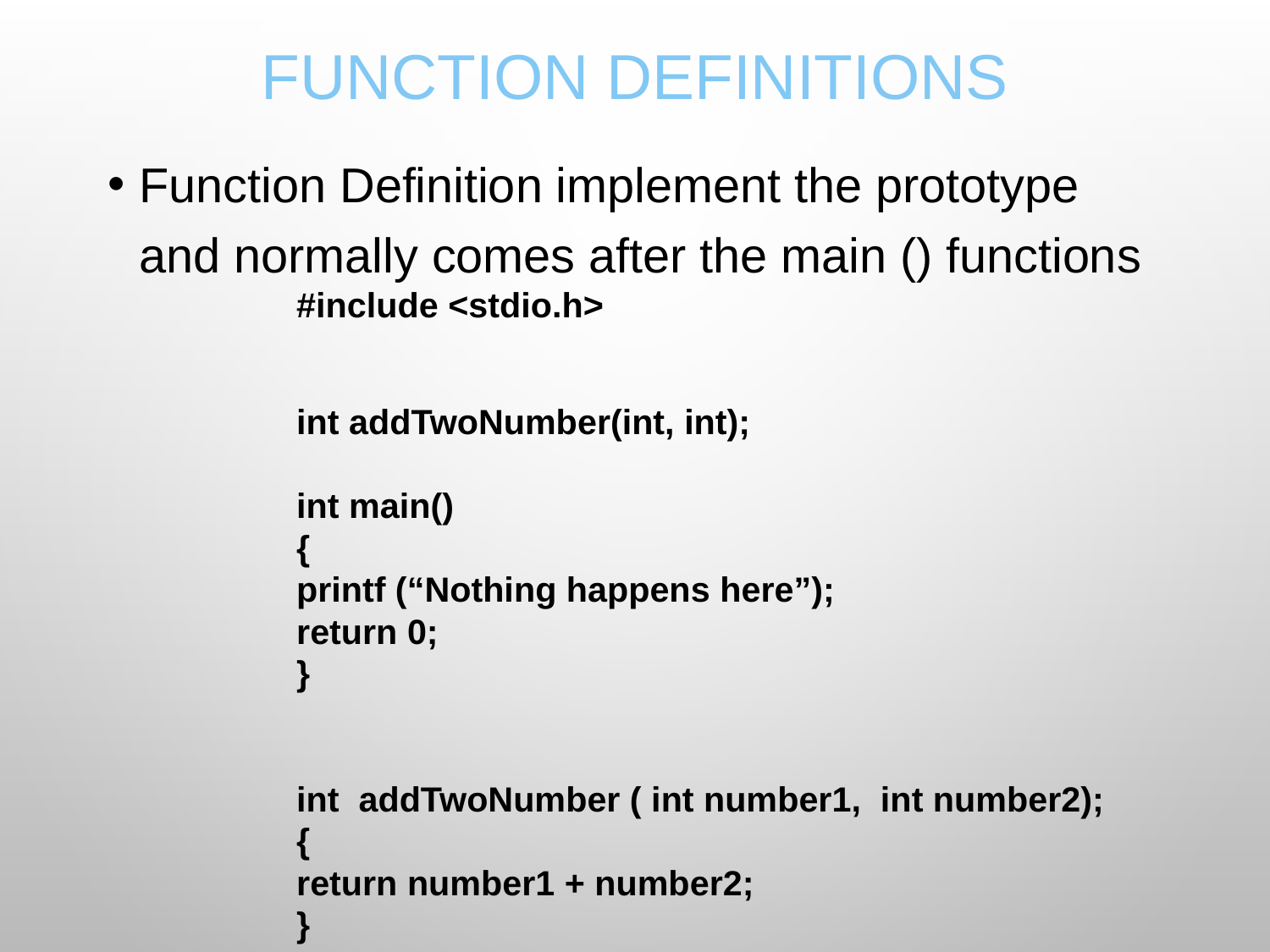

# Function definitions
Function Definition implement the prototype and normally comes after the main () functions
#include <stdio.h>

int addTwoNumber(int, int);

int main()
{
	printf (“Nothing happens here”);
	return 0;
}

int  addTwoNumber ( int number1,  int number2);
{
	return number1 + number2;
}